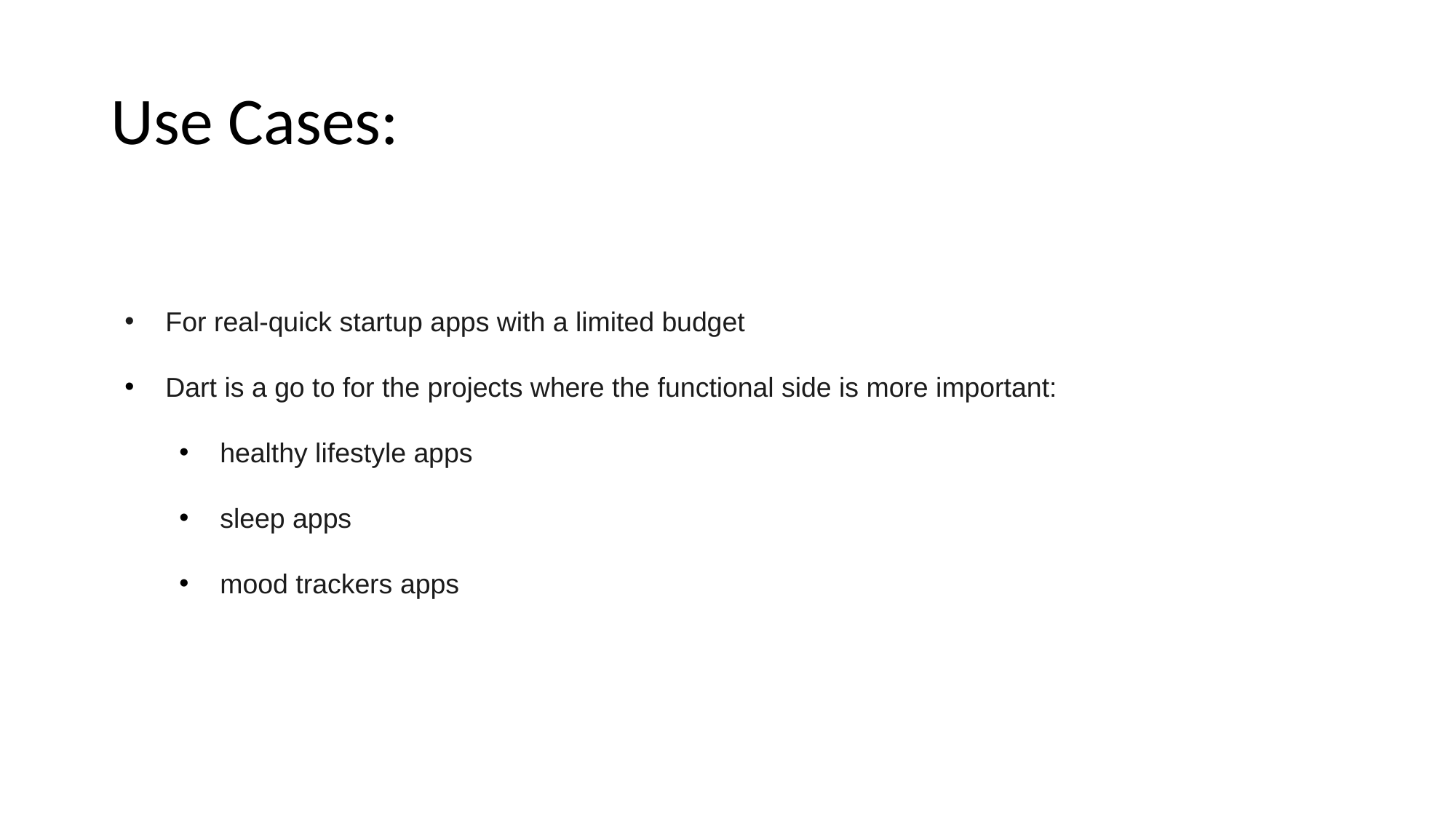

# Use Cases:

For real-quick startup apps with a limited budget
Dart is a go to for the projects where the functional side is more important:
healthy lifestyle apps
sleep apps
mood trackers apps